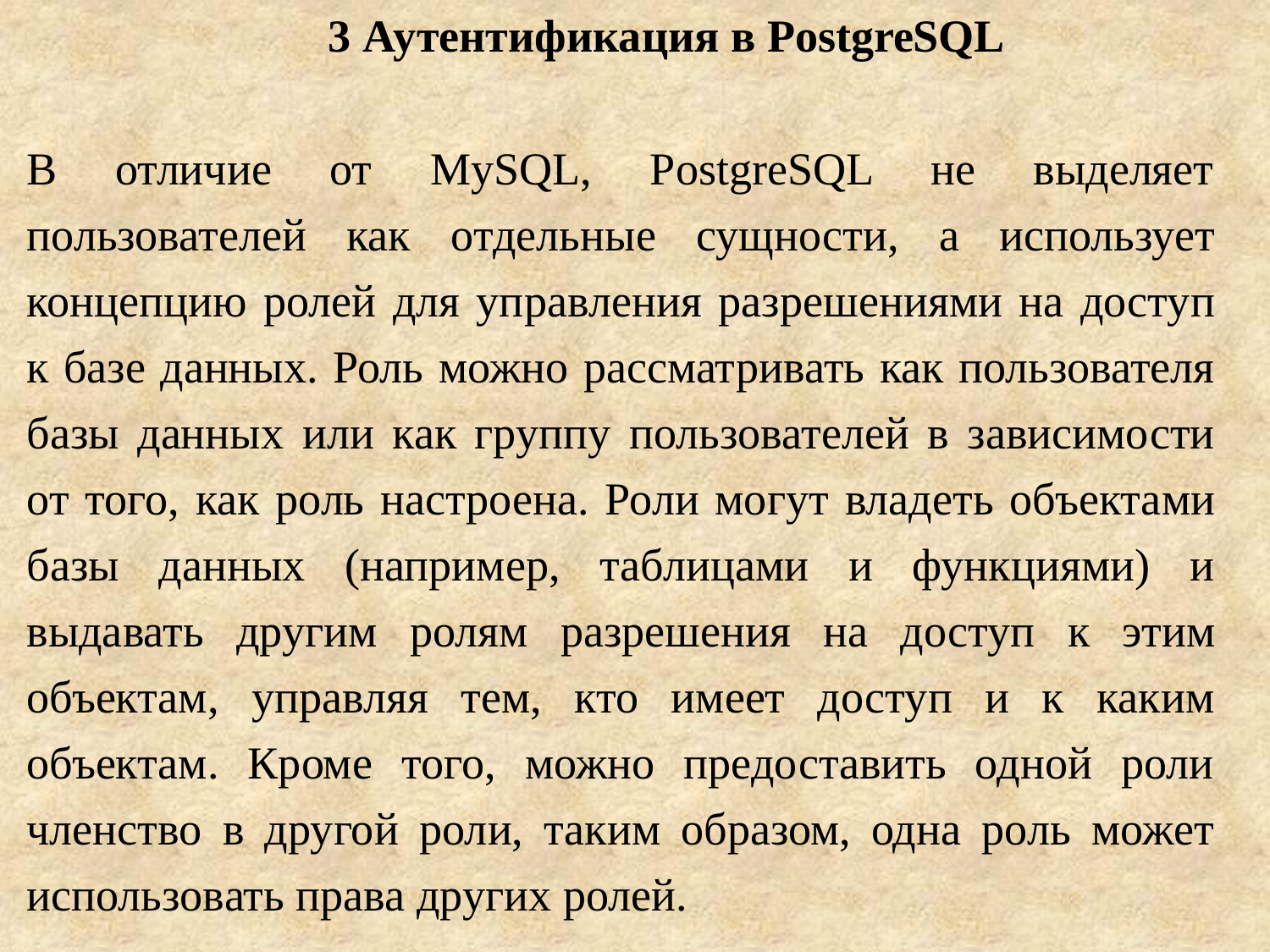

3 Аутентификация в PostgreSQL

В отличие от MySQL, PostgreSQL не выделяет пользователей как отдельные сущности, а использует концепцию ролей для управления разрешениями на доступ к базе данных. Роль можно рассматривать как пользователя базы данных или как группу пользователей в зависимости от того, как роль настроена. Роли могут владеть объектами базы данных (например, таблицами и функциями) и выдавать другим ролям разрешения на доступ к этим объектам, управляя тем, кто имеет доступ и к каким объектам. Кроме того, можно предоставить одной роли членство в другой роли, таким образом, одна роль может использовать права других ролей.